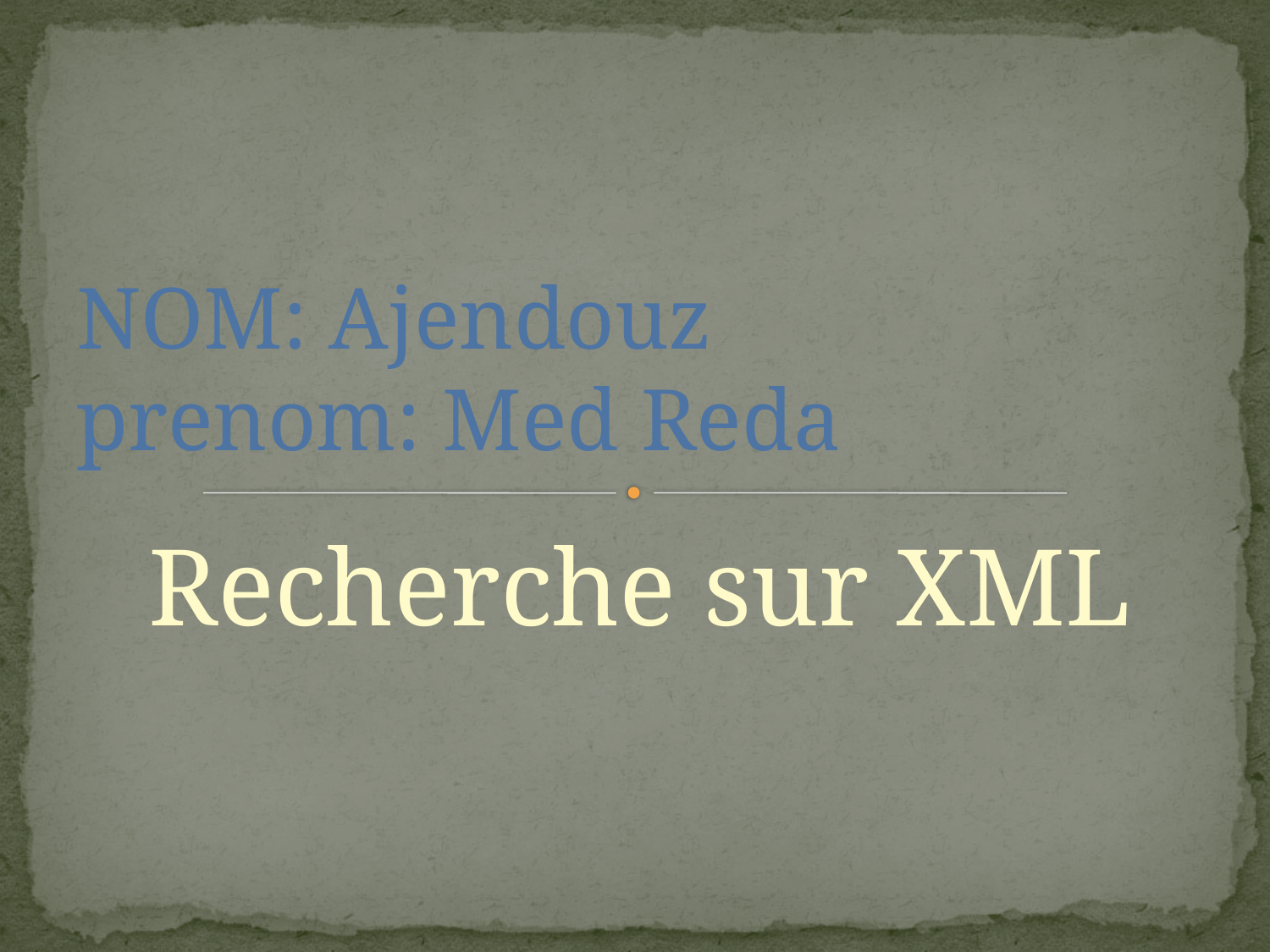

# NOM: Ajendouz prenom: Med Reda
Recherche sur XML